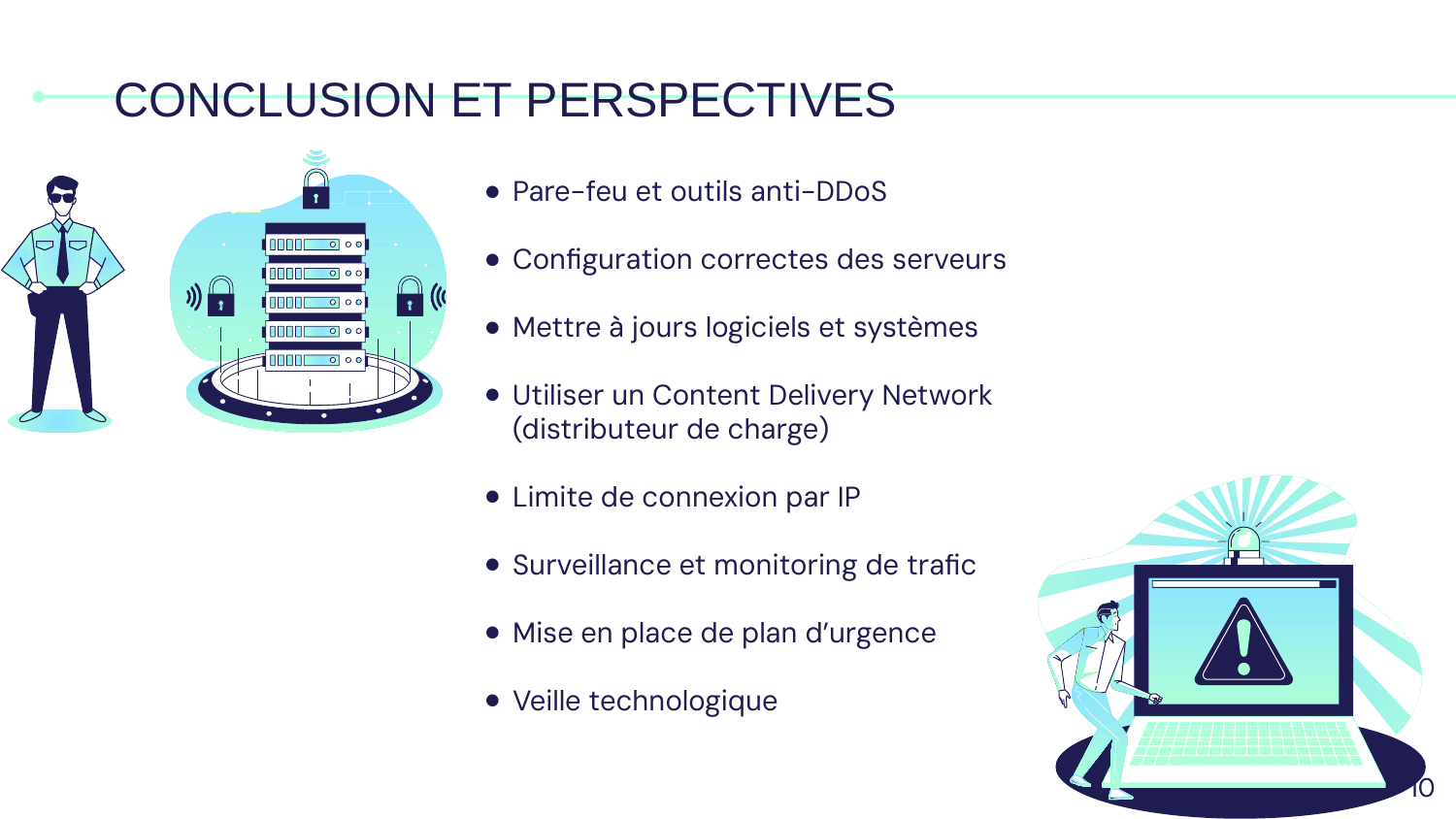

# CONCLUSION ET PERSPECTIVES

Pare-feu et outils anti-DDoS
Configuration correctes des serveurs
Mettre à jours logiciels et systèmes
Utiliser un Content Delivery Network (distributeur de charge)
Limite de connexion par IP
Surveillance et monitoring de trafic
Mise en place de plan d’urgence
Veille technologique

10